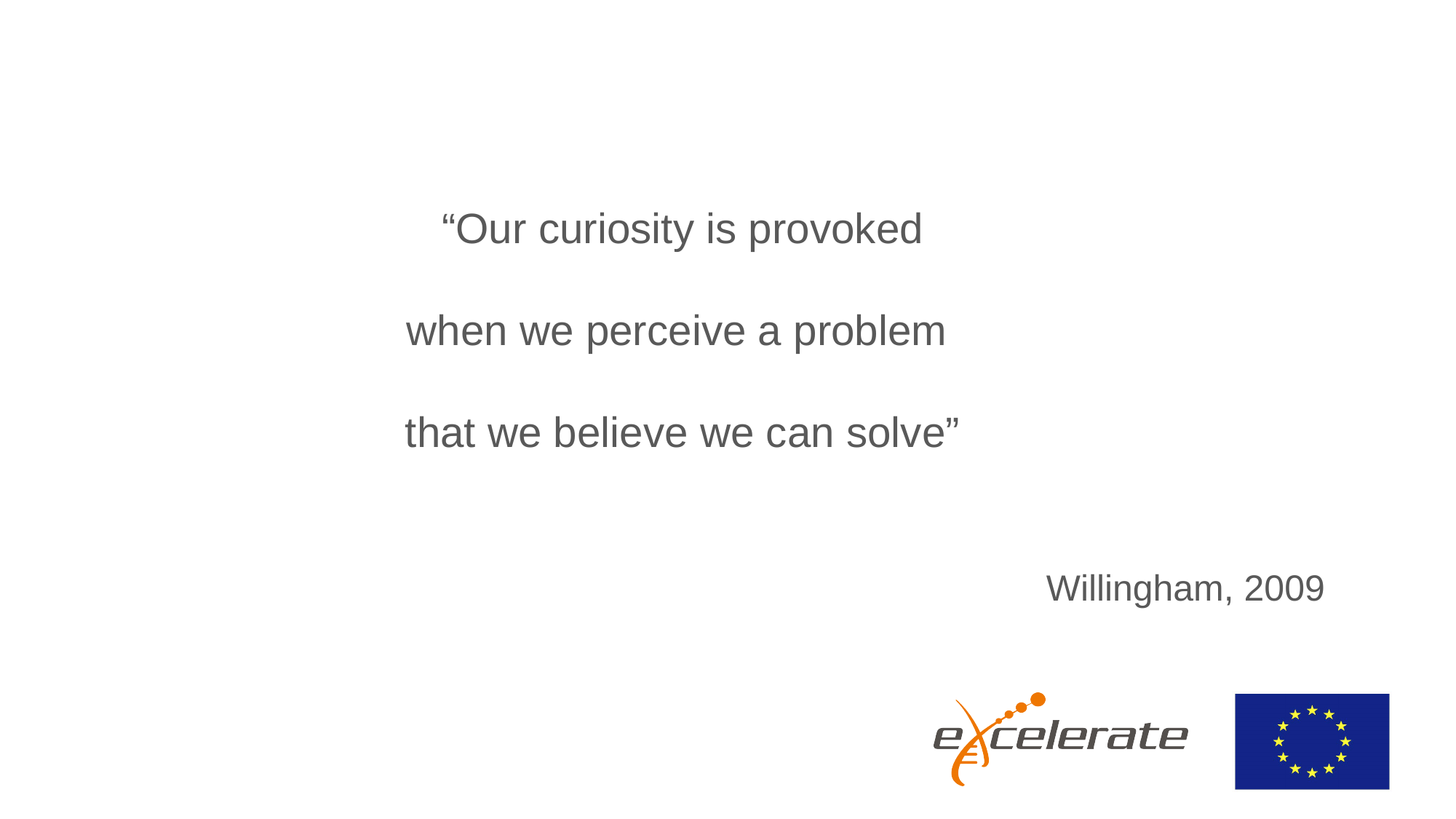

“Our curiosity is provoked
when we perceive a problem
that we believe we can solve”

Willingham, 2009